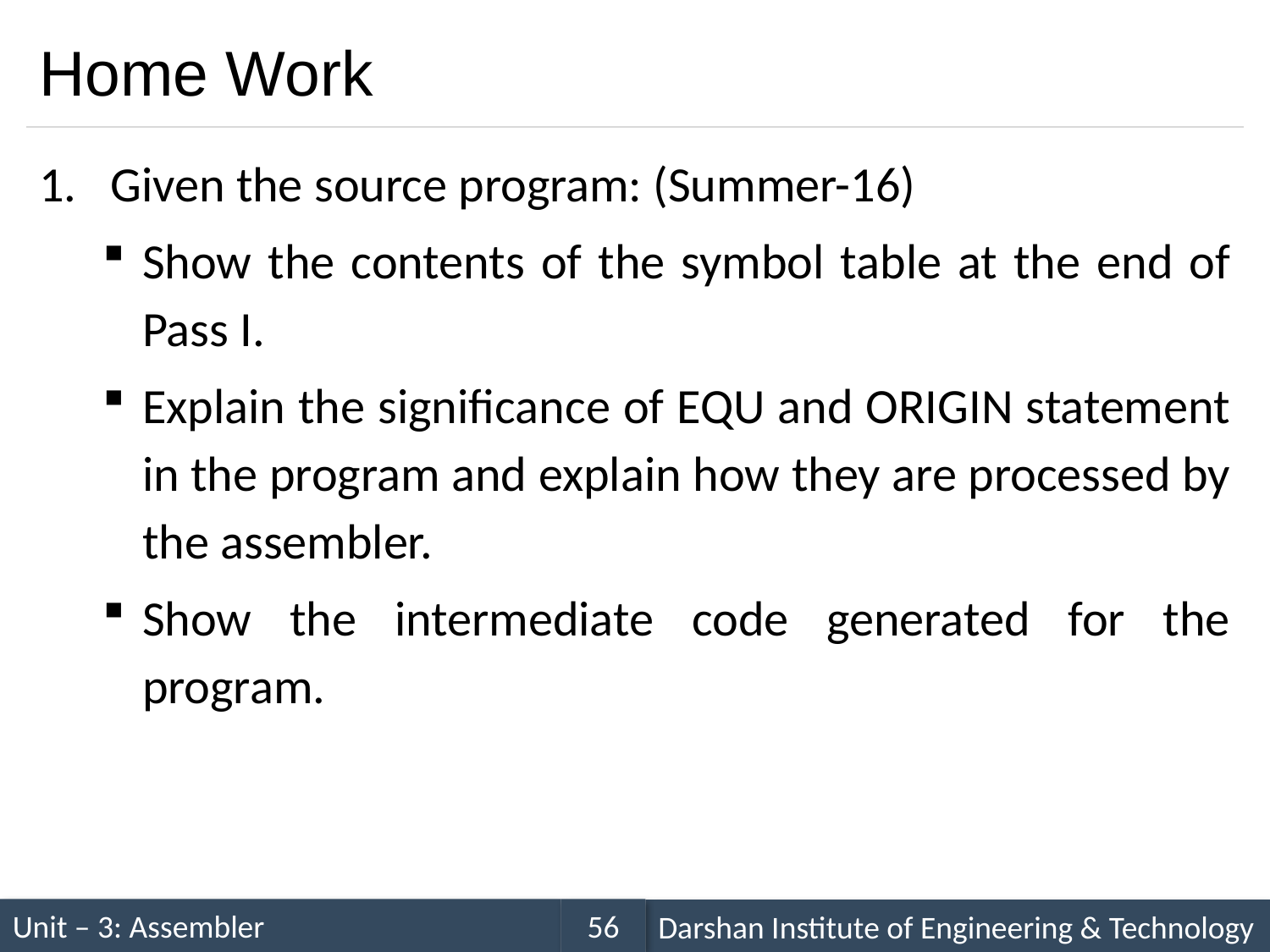

# Home Work
Given the source program: (Summer-16)
Show the contents of the symbol table at the end of Pass I.
Explain the significance of EQU and ORIGIN statement in the program and explain how they are processed by the assembler.
Show the intermediate code generated for the program.